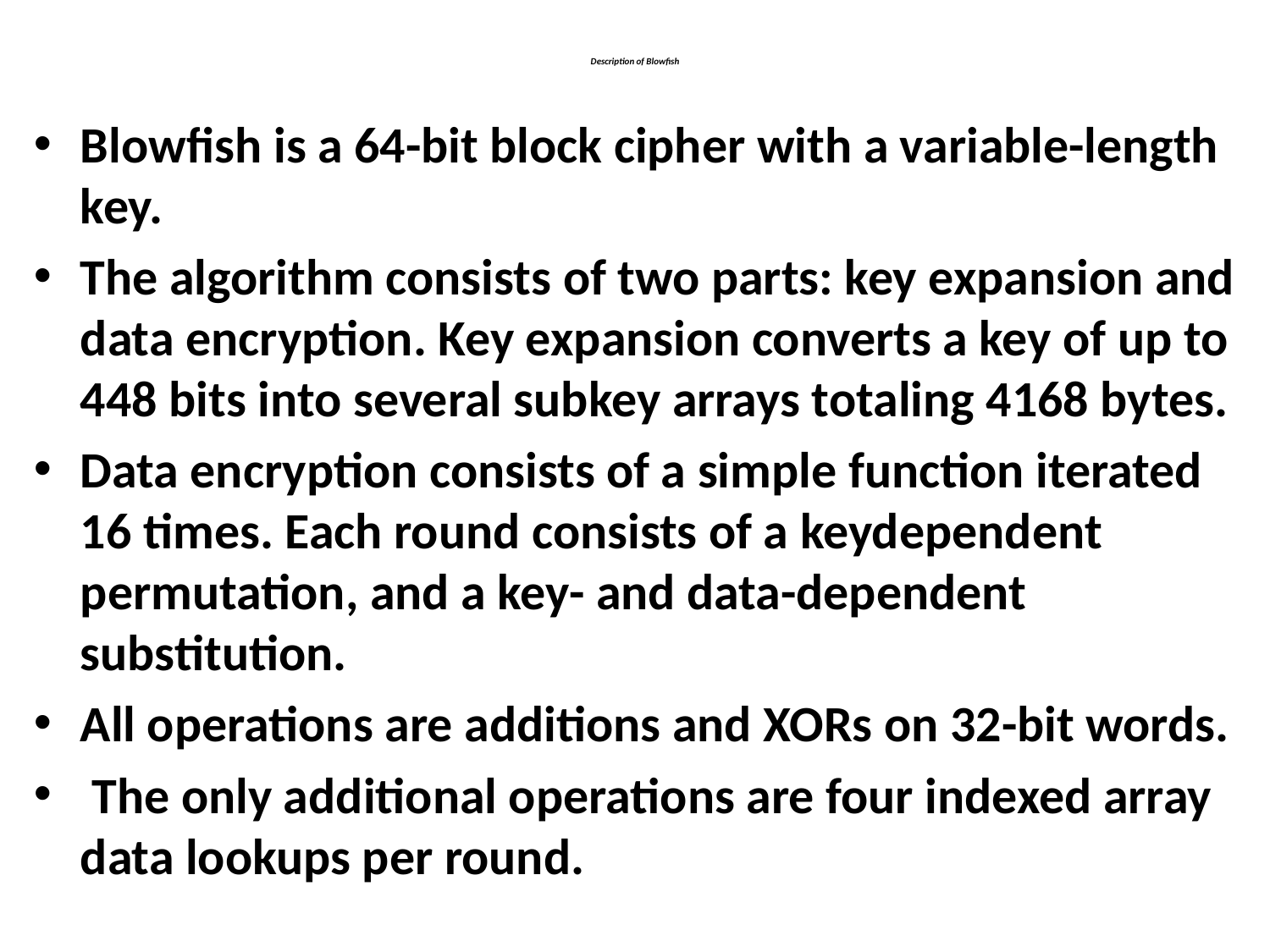

# Description of Blowfish
Blowfish is a 64-bit block cipher with a variable-length key.
The algorithm consists of two parts: key expansion and data encryption. Key expansion converts a key of up to 448 bits into several subkey arrays totaling 4168 bytes.
Data encryption consists of a simple function iterated 16 times. Each round consists of a keydependent permutation, and a key- and data-dependent substitution.
All operations are additions and XORs on 32-bit words.
 The only additional operations are four indexed array data lookups per round.